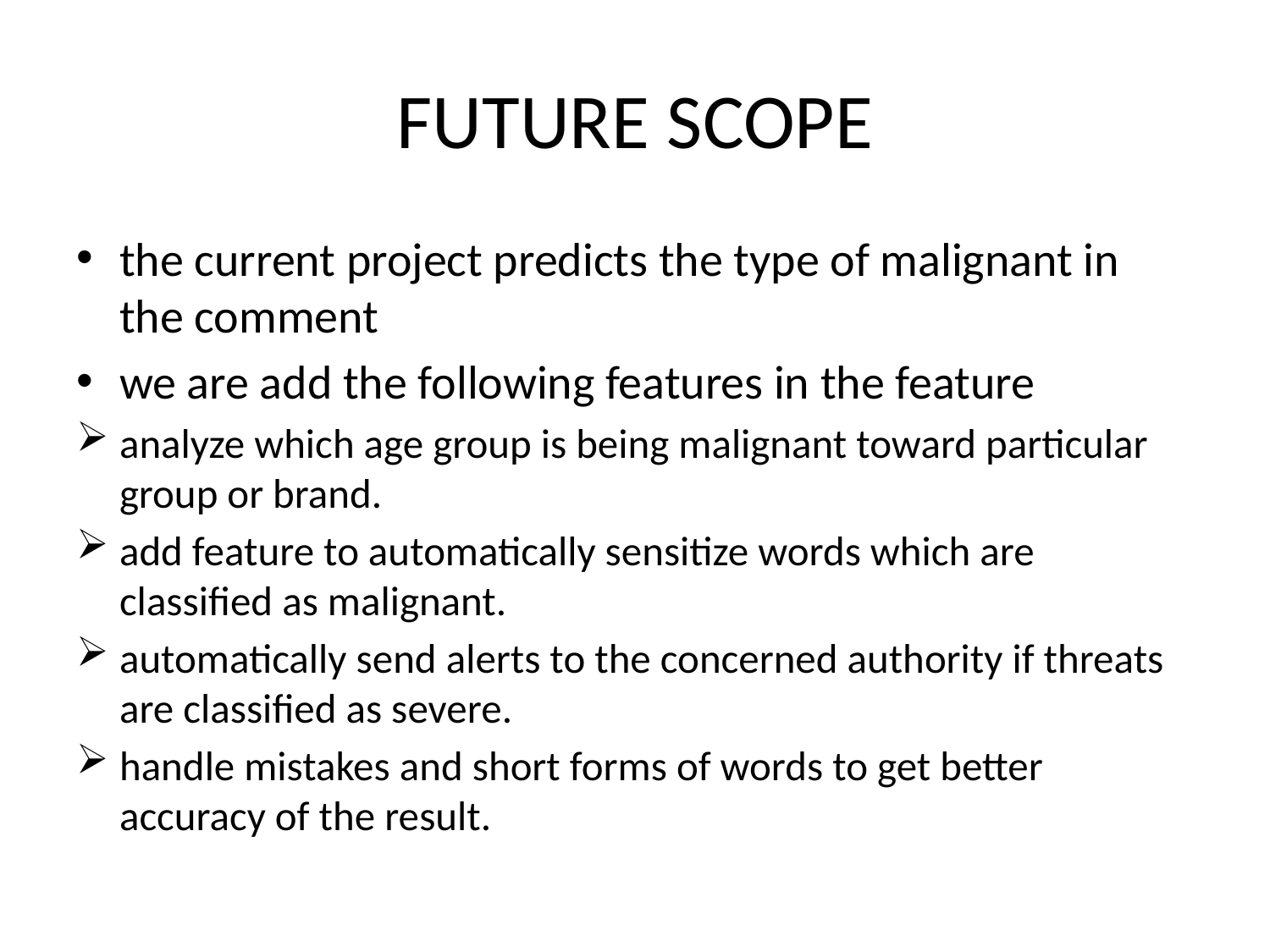

# FUTURE SCOPE
the current project predicts the type of malignant in the comment
we are add the following features in the feature
analyze which age group is being malignant toward particular group or brand.
add feature to automatically sensitize words which are classified as malignant.
automatically send alerts to the concerned authority if threats are classified as severe.
handle mistakes and short forms of words to get better accuracy of the result.